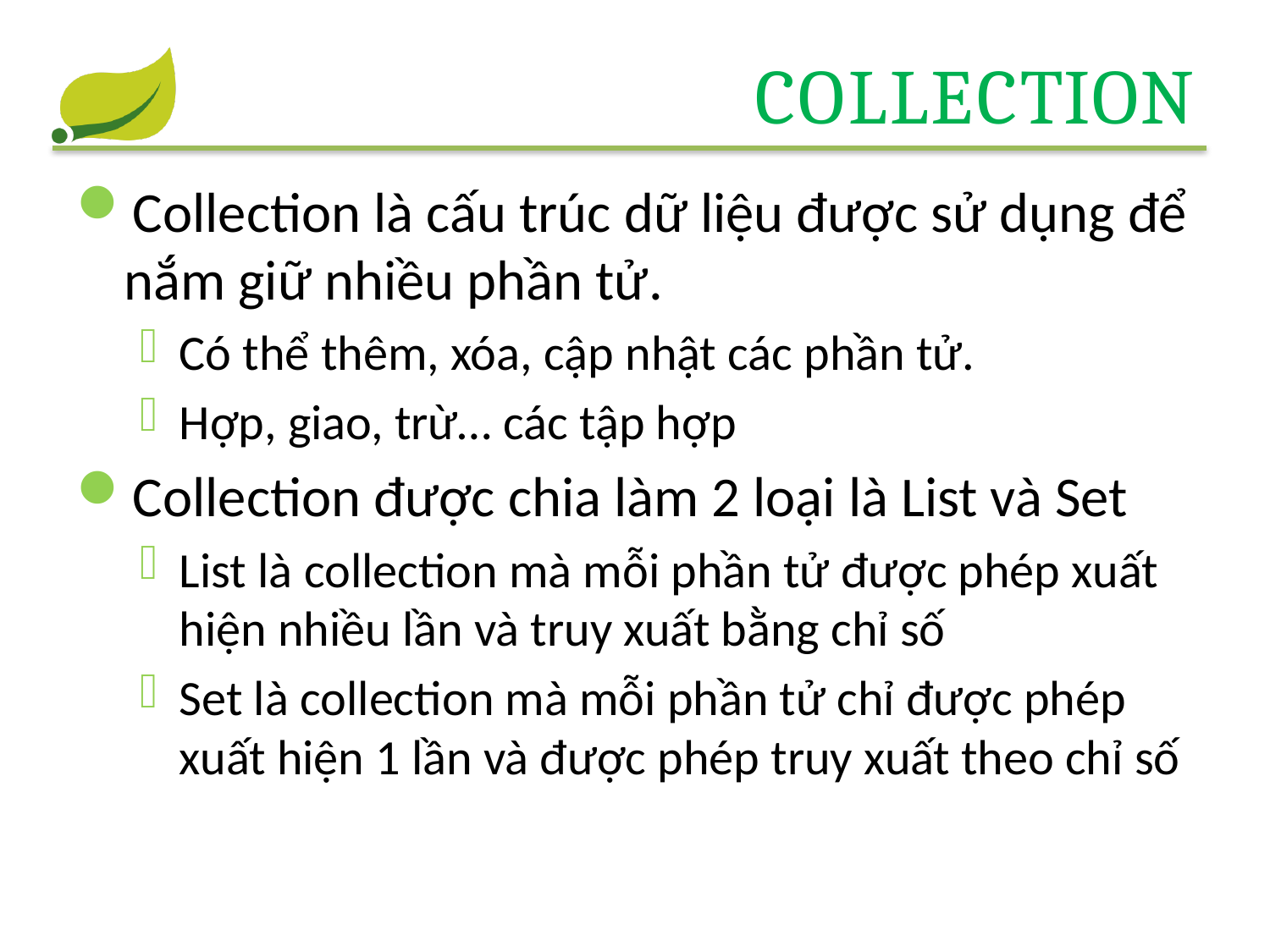

# Collection
Collection là cấu trúc dữ liệu được sử dụng để nắm giữ nhiều phần tử.
Có thể thêm, xóa, cập nhật các phần tử.
Hợp, giao, trừ… các tập hợp
Collection được chia làm 2 loại là List và Set
List là collection mà mỗi phần tử được phép xuất hiện nhiều lần và truy xuất bằng chỉ số
Set là collection mà mỗi phần tử chỉ được phép xuất hiện 1 lần và được phép truy xuất theo chỉ số